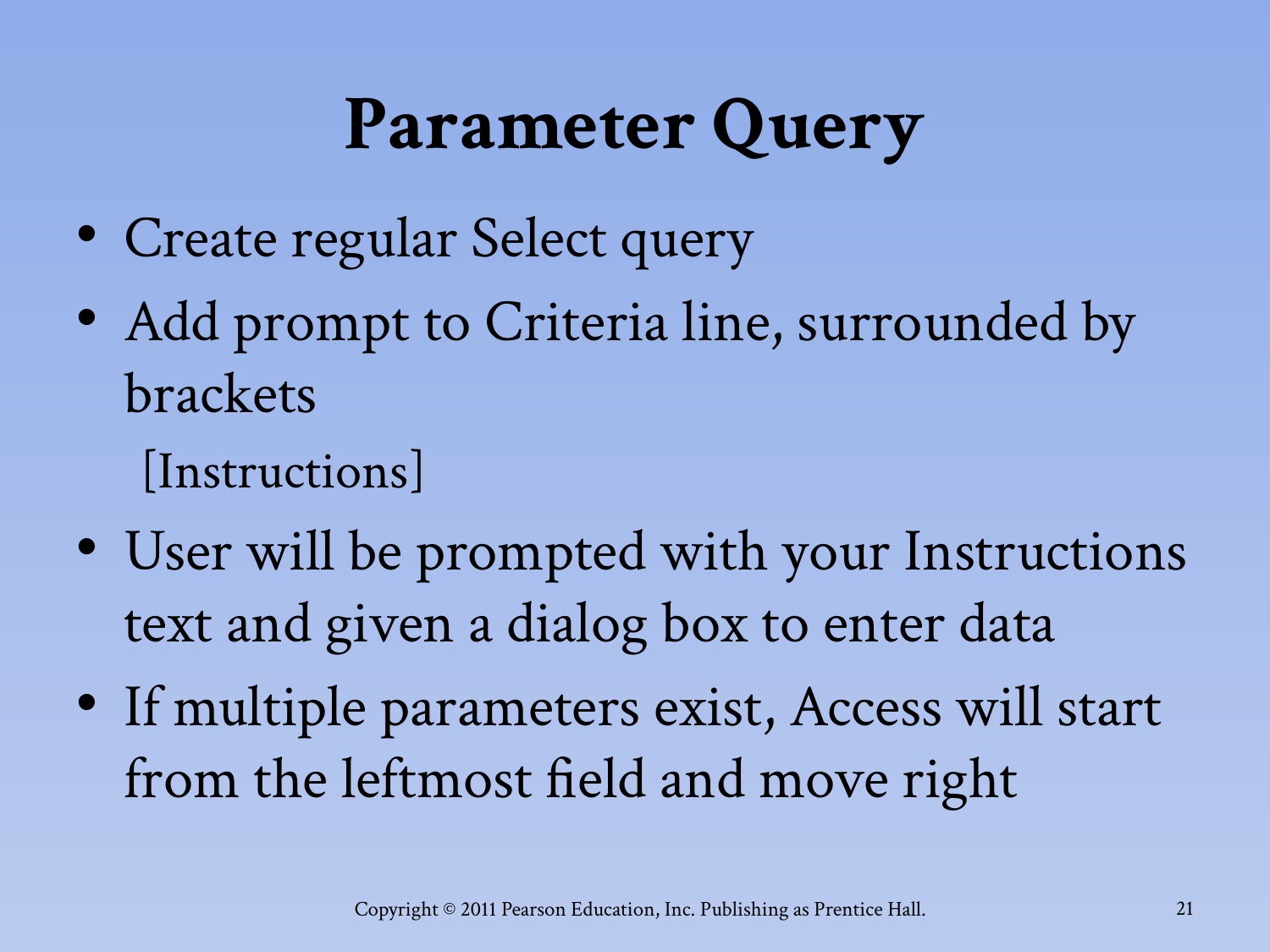

# Parameter Query
Create regular Select query
Add prompt to Criteria line, surrounded by brackets
[Instructions]
User will be prompted with your Instructions text and given a dialog box to enter data
If multiple parameters exist, Access will start from the leftmost field and move right

Copyright © 2011 Pearson Education, Inc. Publishing as Prentice Hall.

21